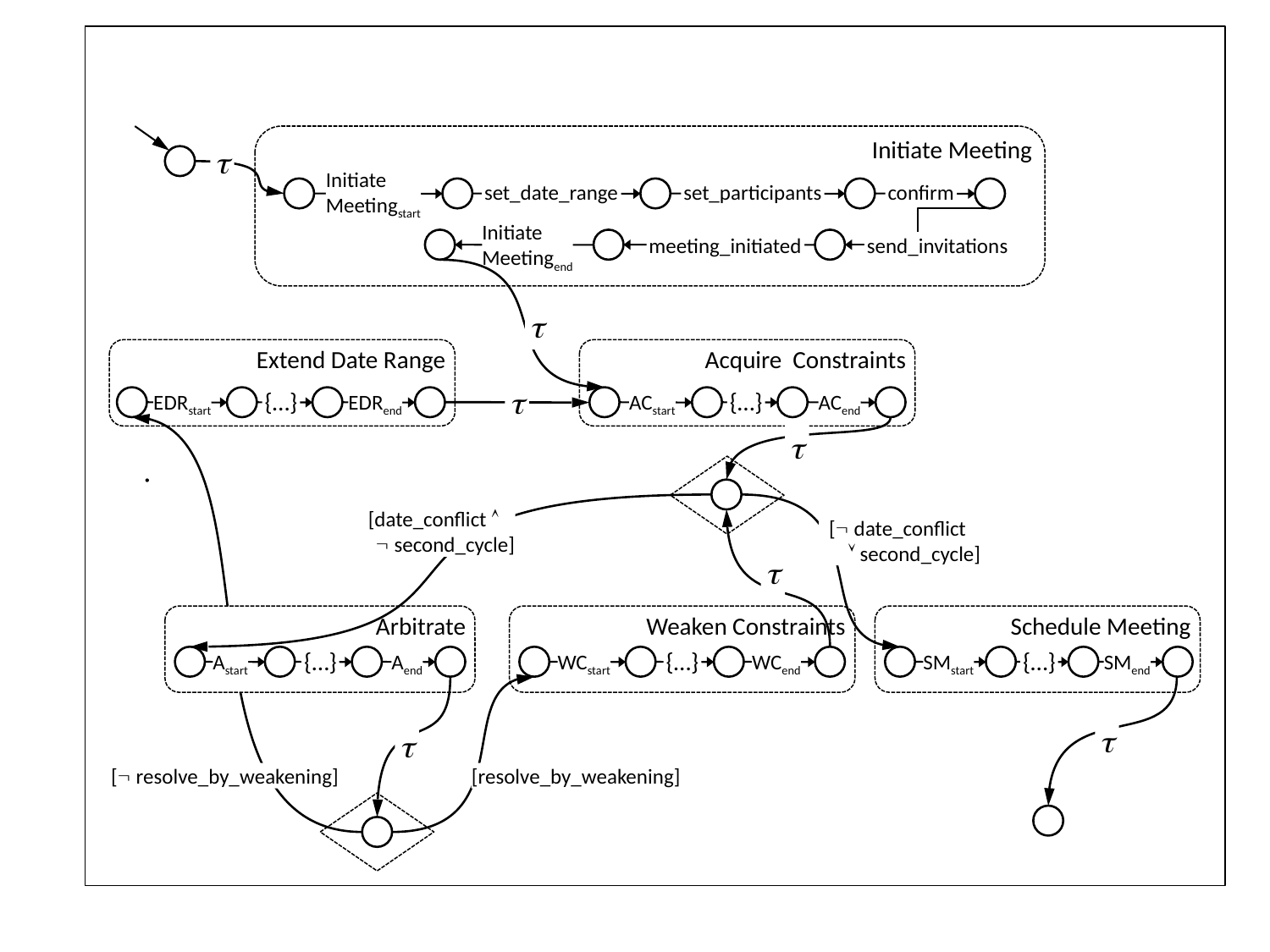

Initiate Meeting
Initiate
Meetingstart

set_date_range
set_participants
confirm
Initiate
Meetingend

meeting_initiated
send_invitations
τ

τ
Extend Date Range
Acquire  Constraints
τ
{…}

EDRstart
EDRend
{…}

ACstart
ACend
τ
?

[date_conflict ∧
    ¬ second_cycle]
[¬ date_conflict
      ∨ second_cycle]
τ
Arbitrate
Weaken Constraints
Schedule Meeting
{…}

Astart
Aend
{…}

WCstart
WCend
{…}

SMstart
SMend
τ
τ
[¬ resolve_by_weakening]
[resolve_by_weakening]
?